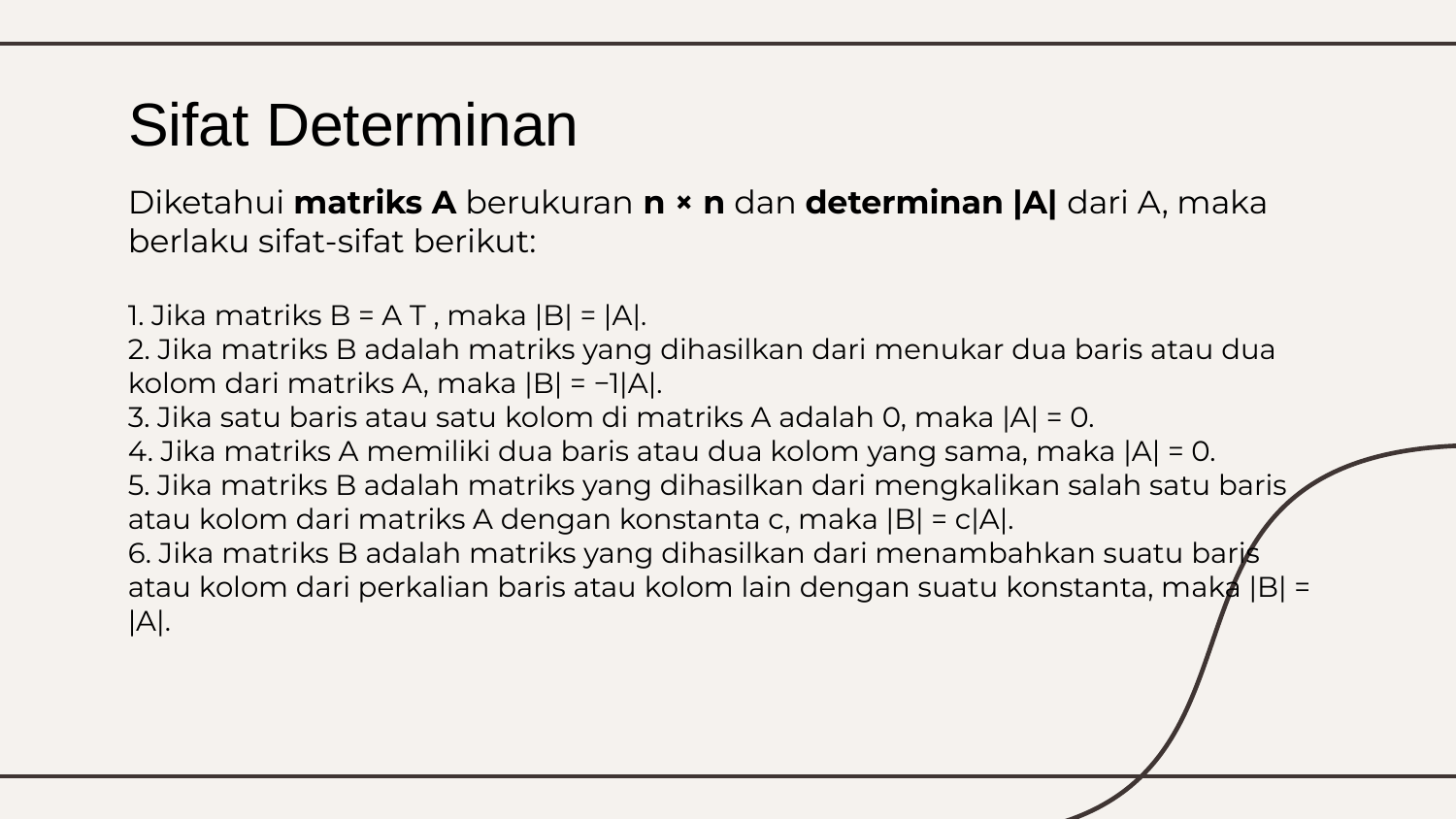

# Sifat Determinan
Diketahui matriks A berukuran n × n dan determinan |A| dari A, maka berlaku sifat-sifat berikut:

1. Jika matriks B = A T , maka |B| = |A|.
2. Jika matriks B adalah matriks yang dihasilkan dari menukar dua baris atau dua kolom dari matriks A, maka |B| = −1|A|.
3. Jika satu baris atau satu kolom di matriks A adalah 0, maka |A| = 0.
4. Jika matriks A memiliki dua baris atau dua kolom yang sama, maka |A| = 0.
5. Jika matriks B adalah matriks yang dihasilkan dari mengkalikan salah satu baris atau kolom dari matriks A dengan konstanta c, maka |B| = c|A|.
6. Jika matriks B adalah matriks yang dihasilkan dari menambahkan suatu baris atau kolom dari perkalian baris atau kolom lain dengan suatu konstanta, maka |B| = |A|.